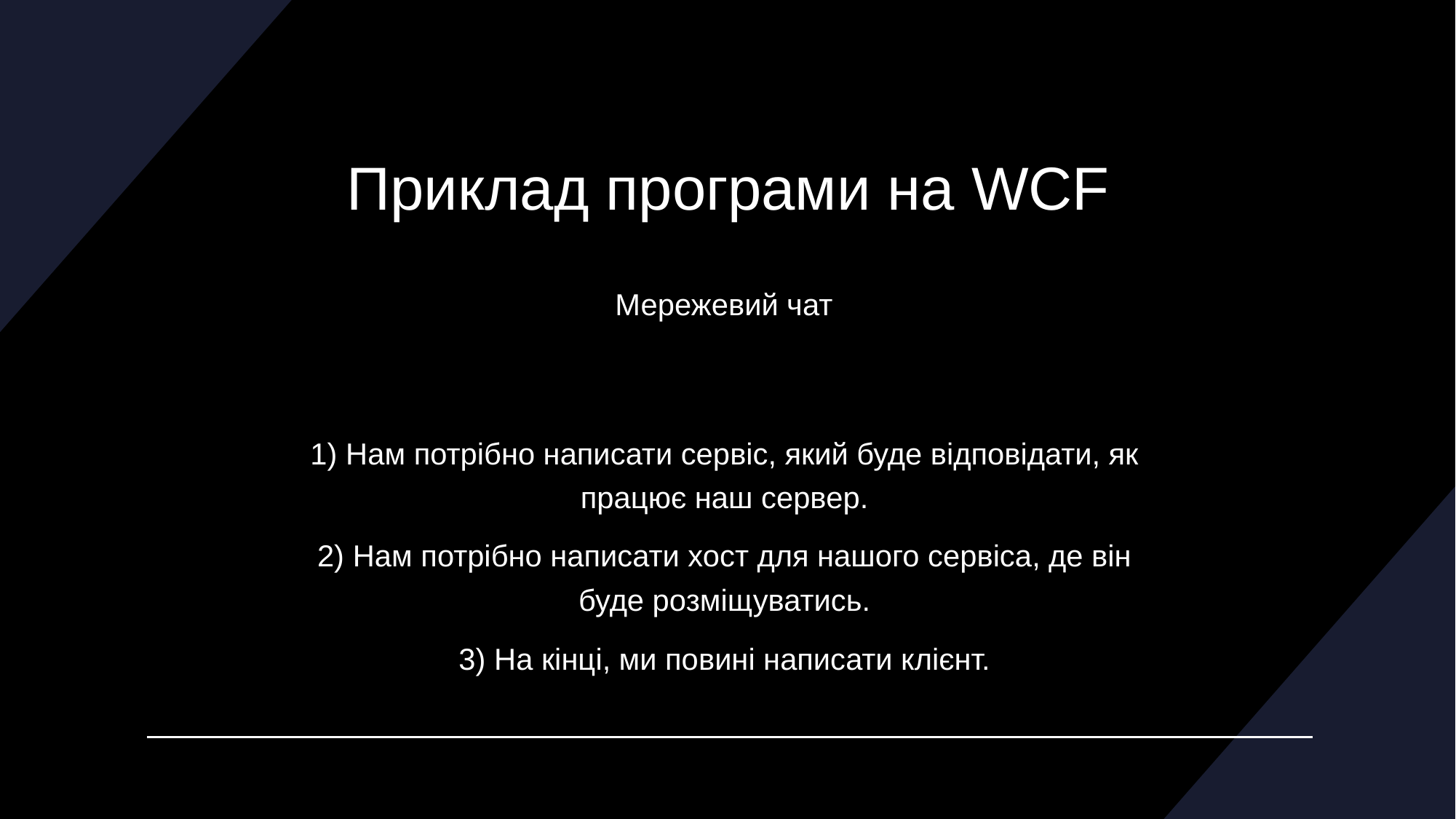

# Приклад програми на WCF
Мережевий чат
1) Нам потрібно написати сервіс, який буде відповідати, як працює наш сервер.
2) Нам потрібно написати хост для нашого сервіса, де він буде розміщуватись.
3) На кінці, ми повині написати клієнт.